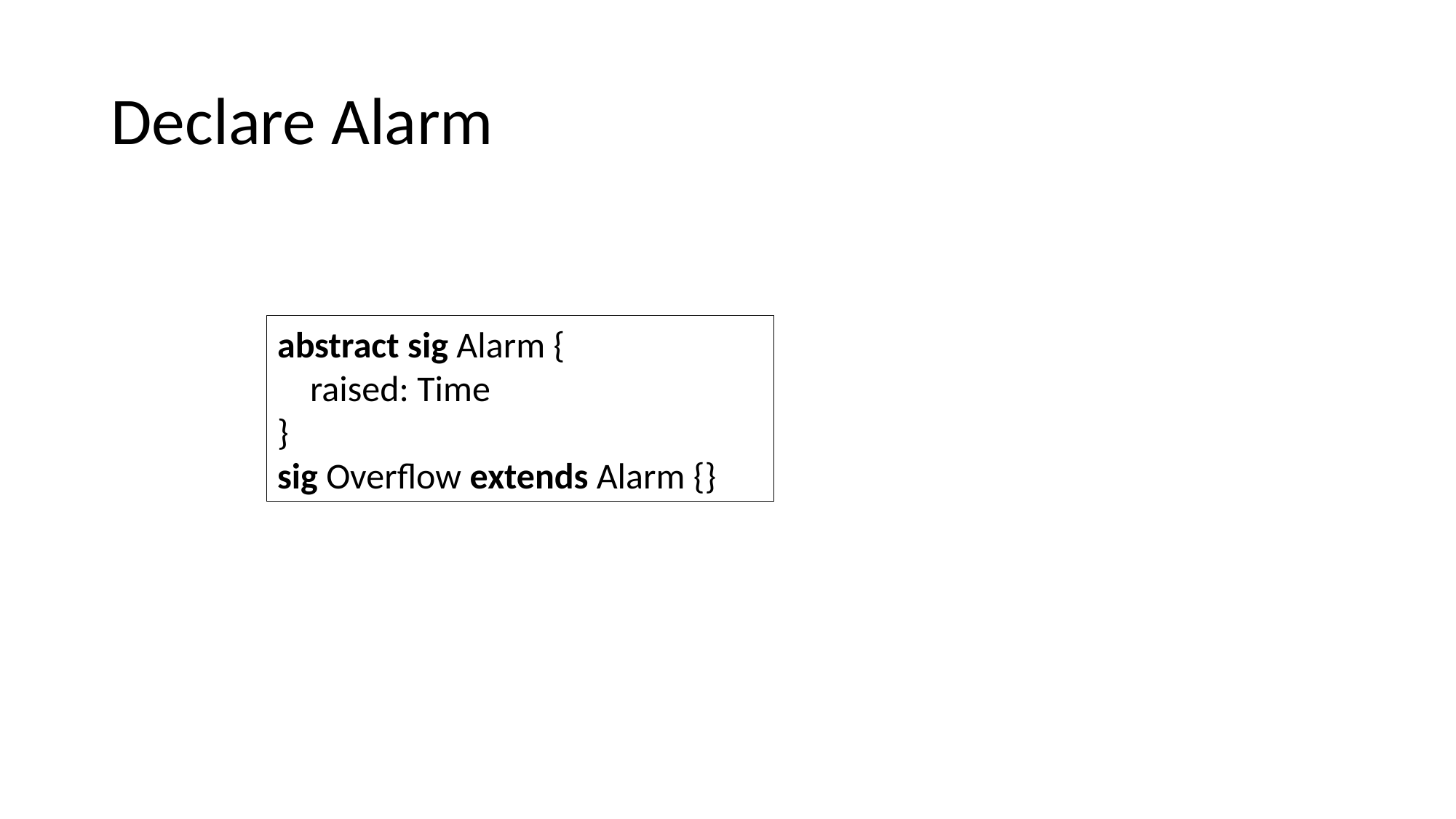

# Declare Alarm
abstract sig Alarm {
    raised: Time
}
sig Overflow extends Alarm {}